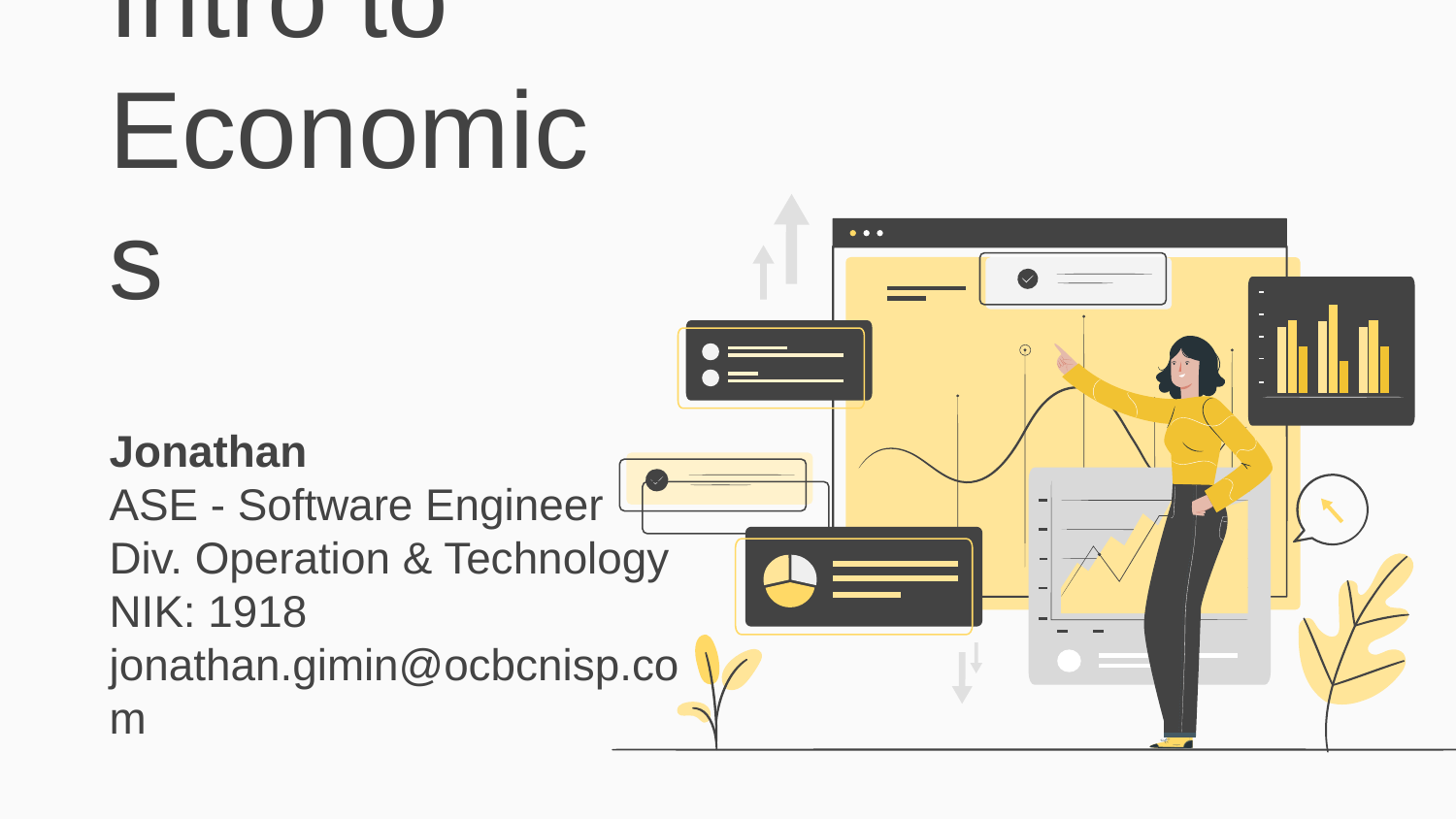

# Intro to Economics

Jonathan
ASE - Software Engineer
Div. Operation & Technology
NIK: 1918
jonathan.gimin@ocbcnisp.com